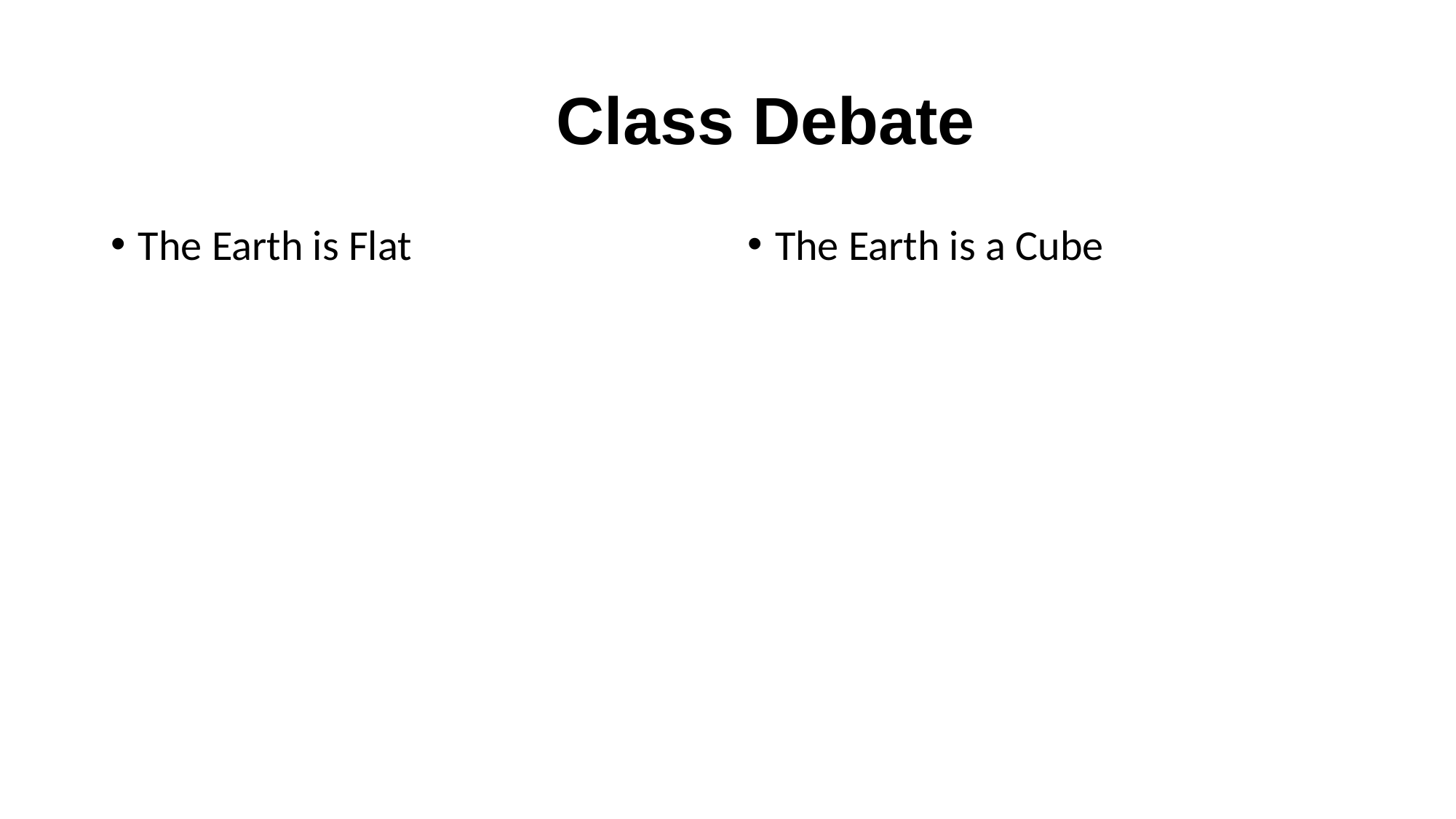

# Class Debate
The Earth is Flat
The Earth is a Cube